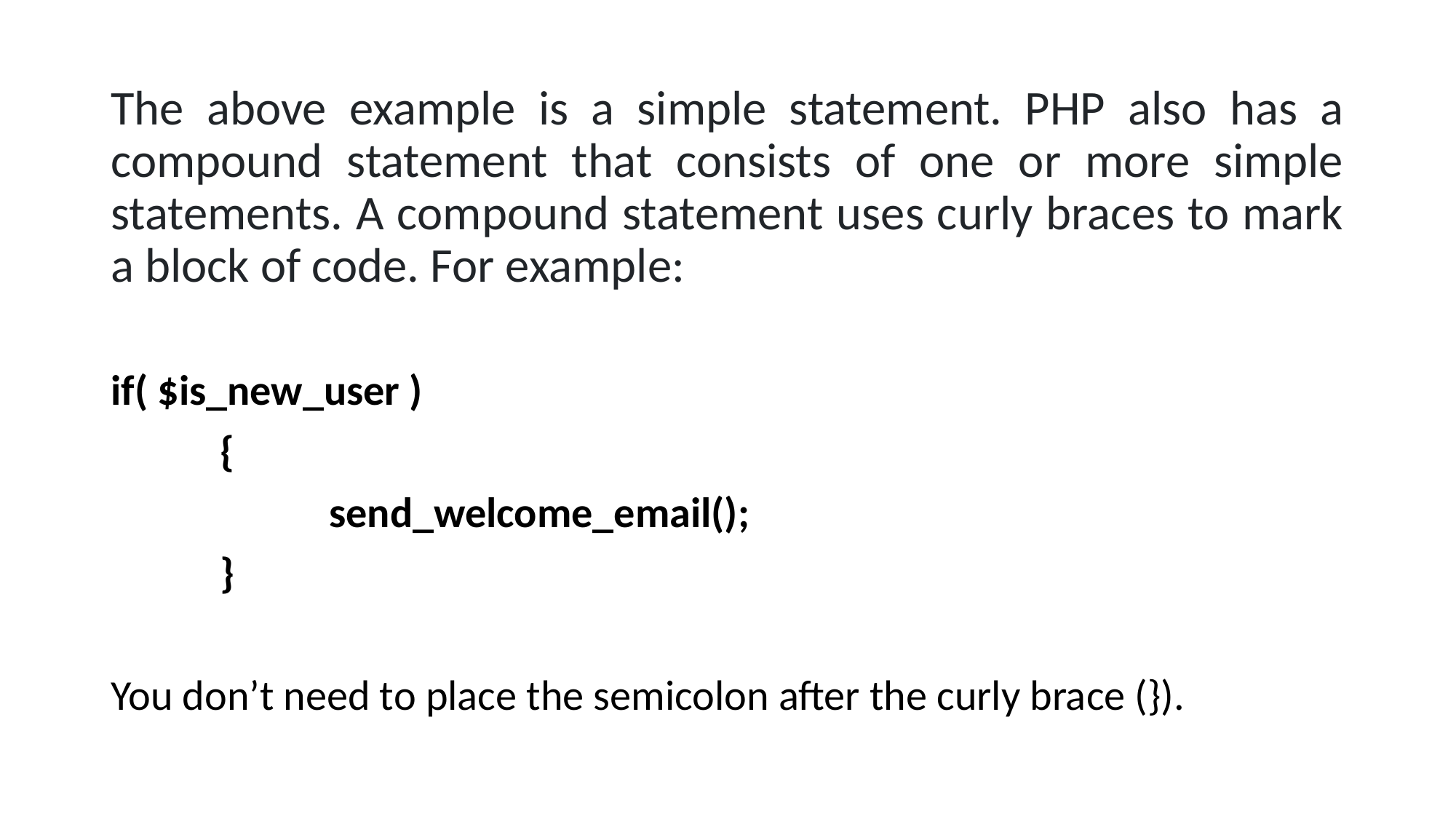

The above example is a simple statement. PHP also has a compound statement that consists of one or more simple statements. A compound statement uses curly braces to mark a block of code. For example:

if( $is_new_user )
	{
    		send_welcome_email();
	}

You don’t need to place the semicolon after the curly brace (}).